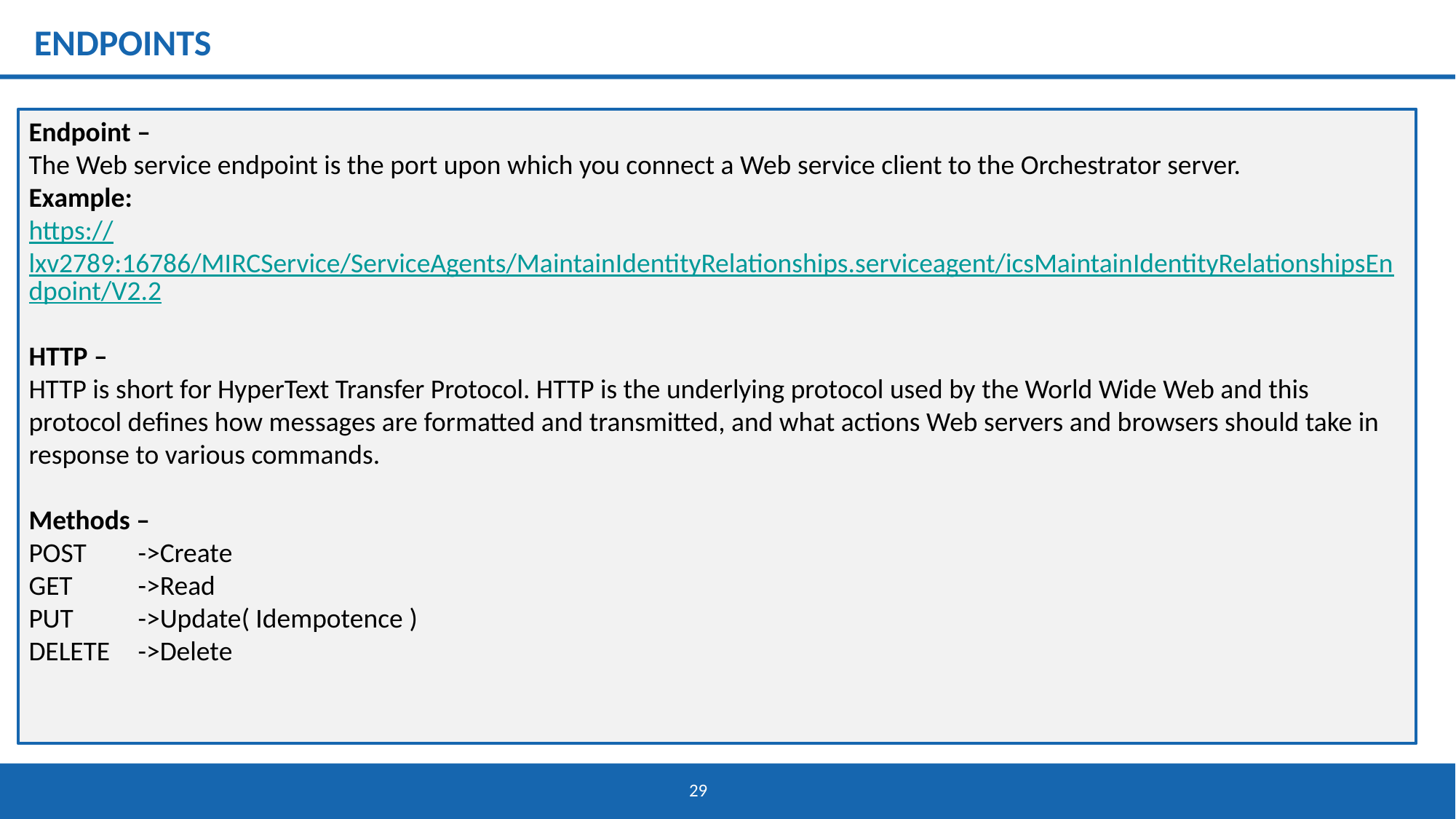

# ENDPOINTS
Endpoint –
The Web service endpoint is the port upon which you connect a Web service client to the Orchestrator server.
Example:
https://lxv2789:16786/MIRCService/ServiceAgents/MaintainIdentityRelationships.serviceagent/icsMaintainIdentityRelationshipsEndpoint/V2.2

HTTP –
HTTP is short for HyperText Transfer Protocol. HTTP is the underlying protocol used by the World Wide Web and this protocol defines how messages are formatted and transmitted, and what actions Web servers and browsers should take in response to various commands.

Methods –
POST	->Create
GET	->Read
PUT	->Update( Idempotence )
DELETE	->Delete